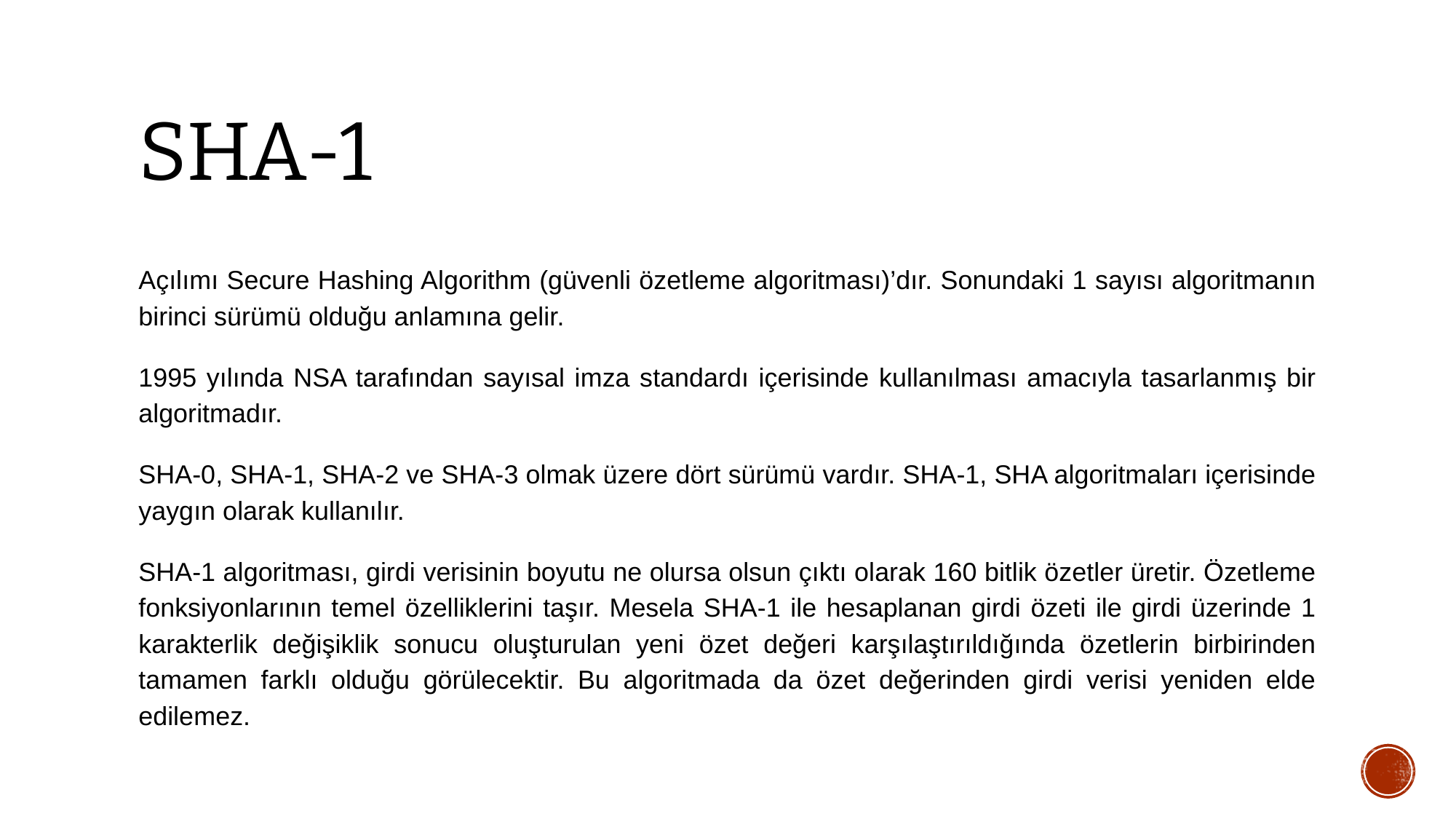

# SHA-1
Açılımı Secure Hashing Algorithm (güvenli özetleme algoritması)’dır. Sonundaki 1 sayısı algoritmanın birinci sürümü olduğu anlamına gelir.
1995 yılında NSA tarafından sayısal imza standardı içerisinde kullanılması amacıyla tasarlanmış bir algoritmadır.
SHA-0, SHA-1, SHA-2 ve SHA-3 olmak üzere dört sürümü vardır. SHA-1, SHA algoritmaları içerisinde yaygın olarak kullanılır.
SHA-1 algoritması, girdi verisinin boyutu ne olursa olsun çıktı olarak 160 bitlik özetler üretir. Özetleme fonksiyonlarının temel özelliklerini taşır. Mesela SHA-1 ile hesaplanan girdi özeti ile girdi üzerinde 1 karakterlik değişiklik sonucu oluşturulan yeni özet değeri karşılaştırıldığında özetlerin birbirinden tamamen farklı olduğu görülecektir. Bu algoritmada da özet değerinden girdi verisi yeniden elde edilemez.